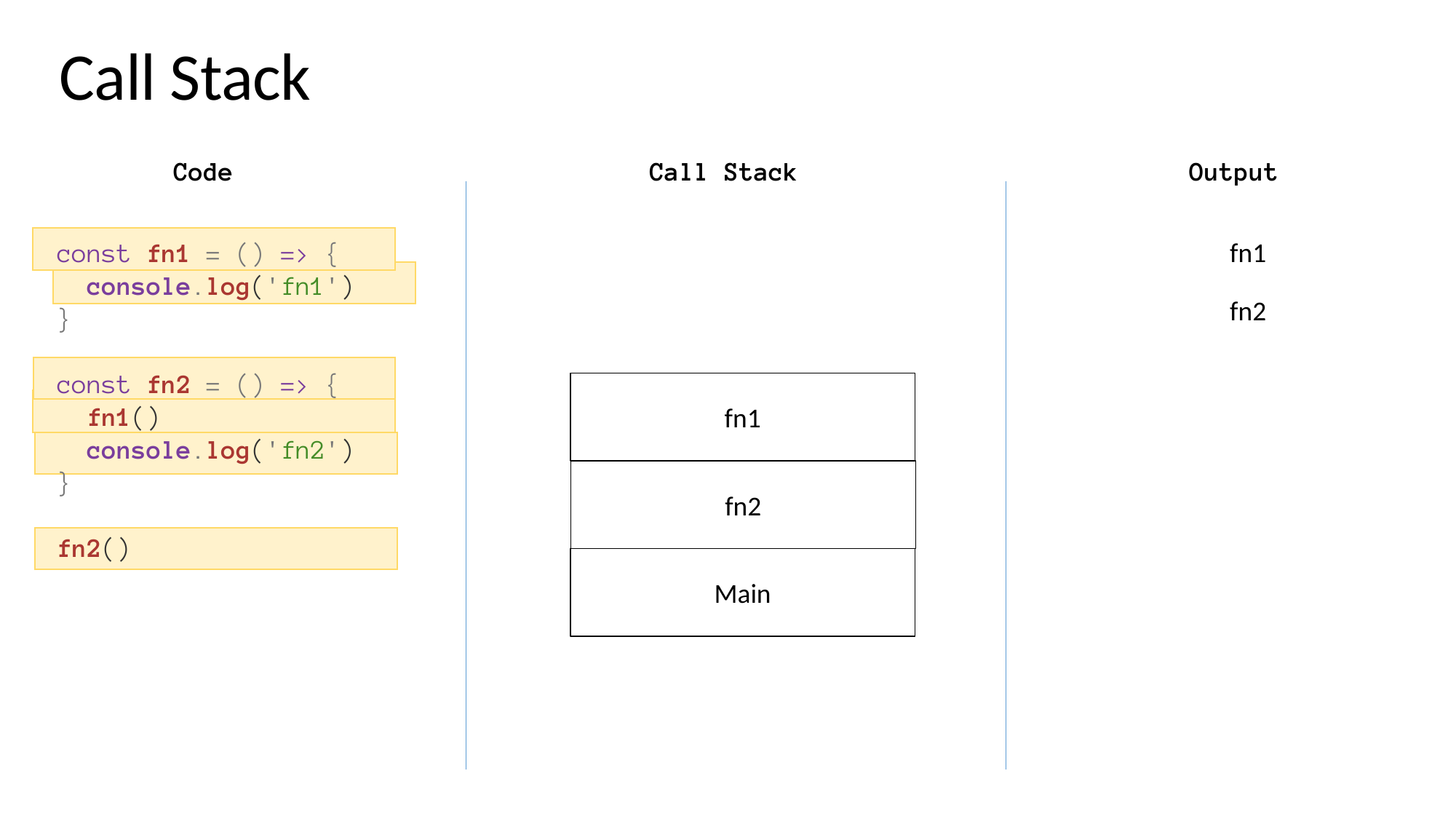

# Call Stack
Code

Call Stack
Output

const fn1 = () => {
  console.log('fn1')
}

const fn2 = () => {
  fn1()
  console.log('fn2')
}

fn2()
fn1

fn2

fn1

fn2

Main